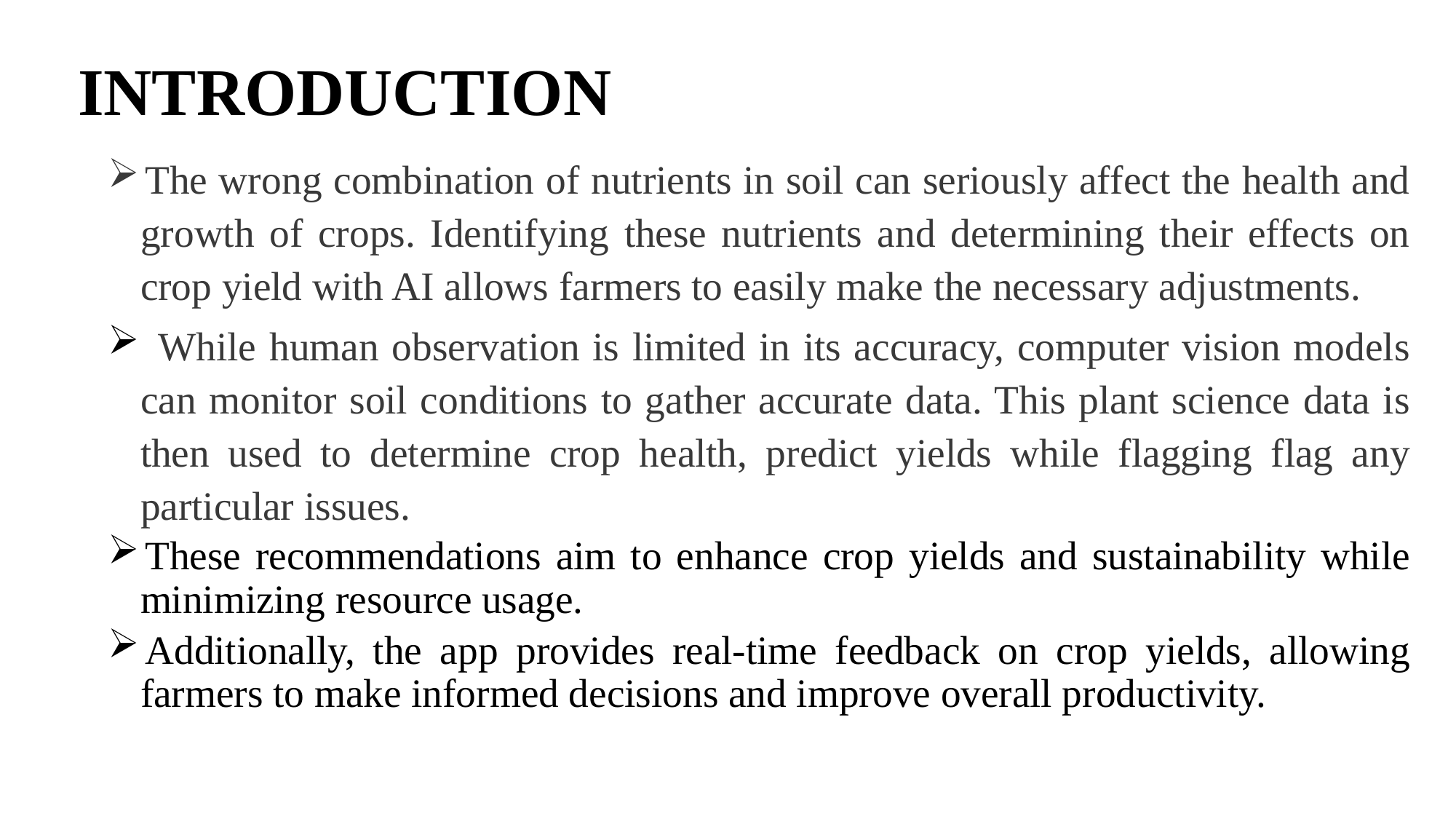

# INTRODUCTION
The wrong combination of nutrients in soil can seriously affect the health and growth of crops. Identifying these nutrients and determining their effects on crop yield with AI allows farmers to easily make the necessary adjustments.
 While human observation is limited in its accuracy, computer vision models can monitor soil conditions to gather accurate data. This plant science data is then used to determine crop health, predict yields while flagging flag any particular issues.
These recommendations aim to enhance crop yields and sustainability while minimizing resource usage.
Additionally, the app provides real-time feedback on crop yields, allowing farmers to make informed decisions and improve overall productivity.